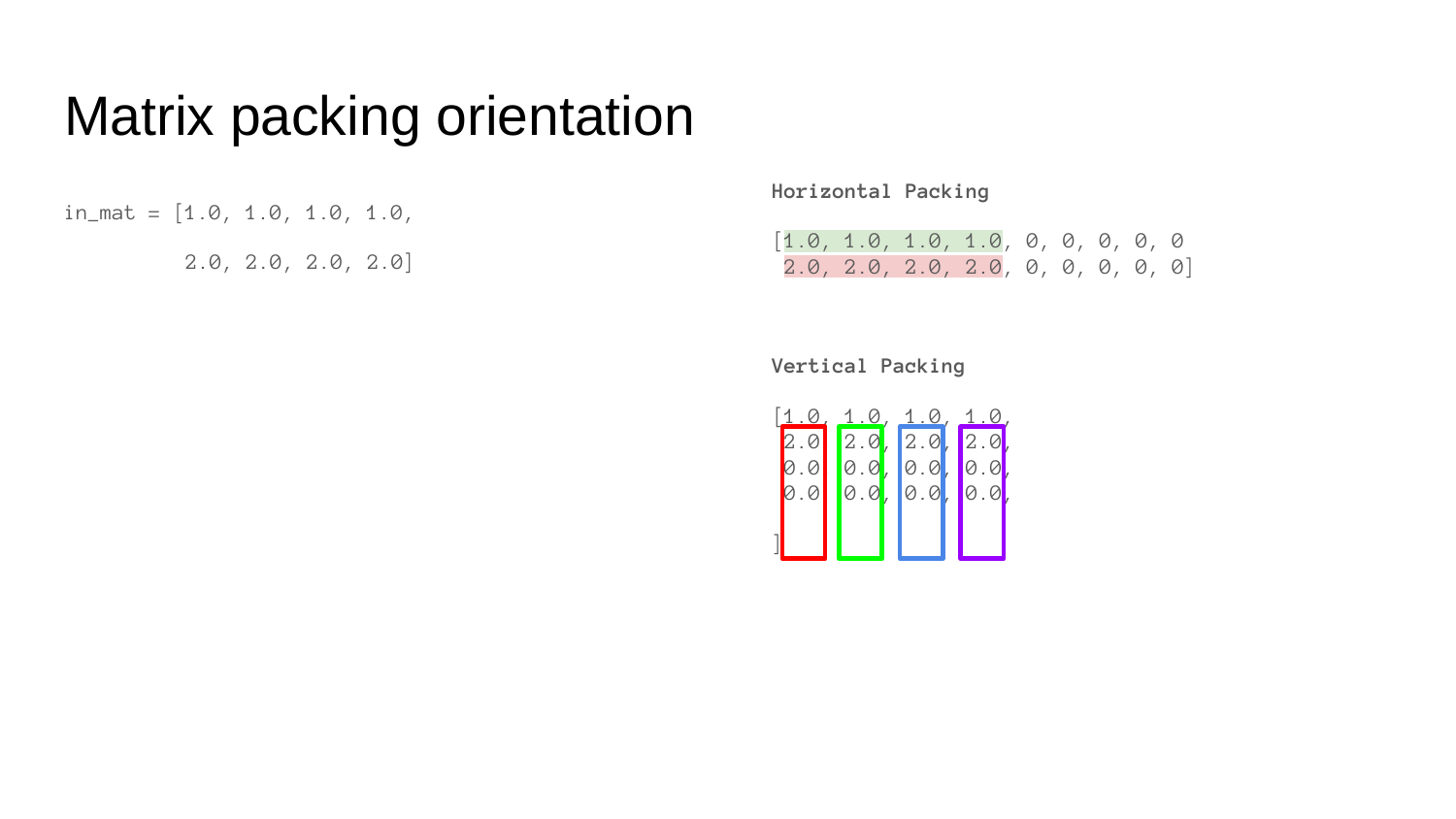

# Matrix packing orientation
Horizontal Packing
[1.0, 1.0, 1.0, 1.0, 0, 0, 0, 0, 0
 2.0, 2.0, 2.0, 2.0, 0, 0, 0, 0, 0]

Vertical Packing
[1.0, 1.0, 1.0, 1.0,
 2.0, 2.0, 2.0, 2.0,
 0.0, 0.0, 0.0, 0.0,
 0.0, 0.0, 0.0, 0.0,
]
in_mat = [1.0, 1.0, 1.0, 1.0,
    2.0, 2.0, 2.0, 2.0]